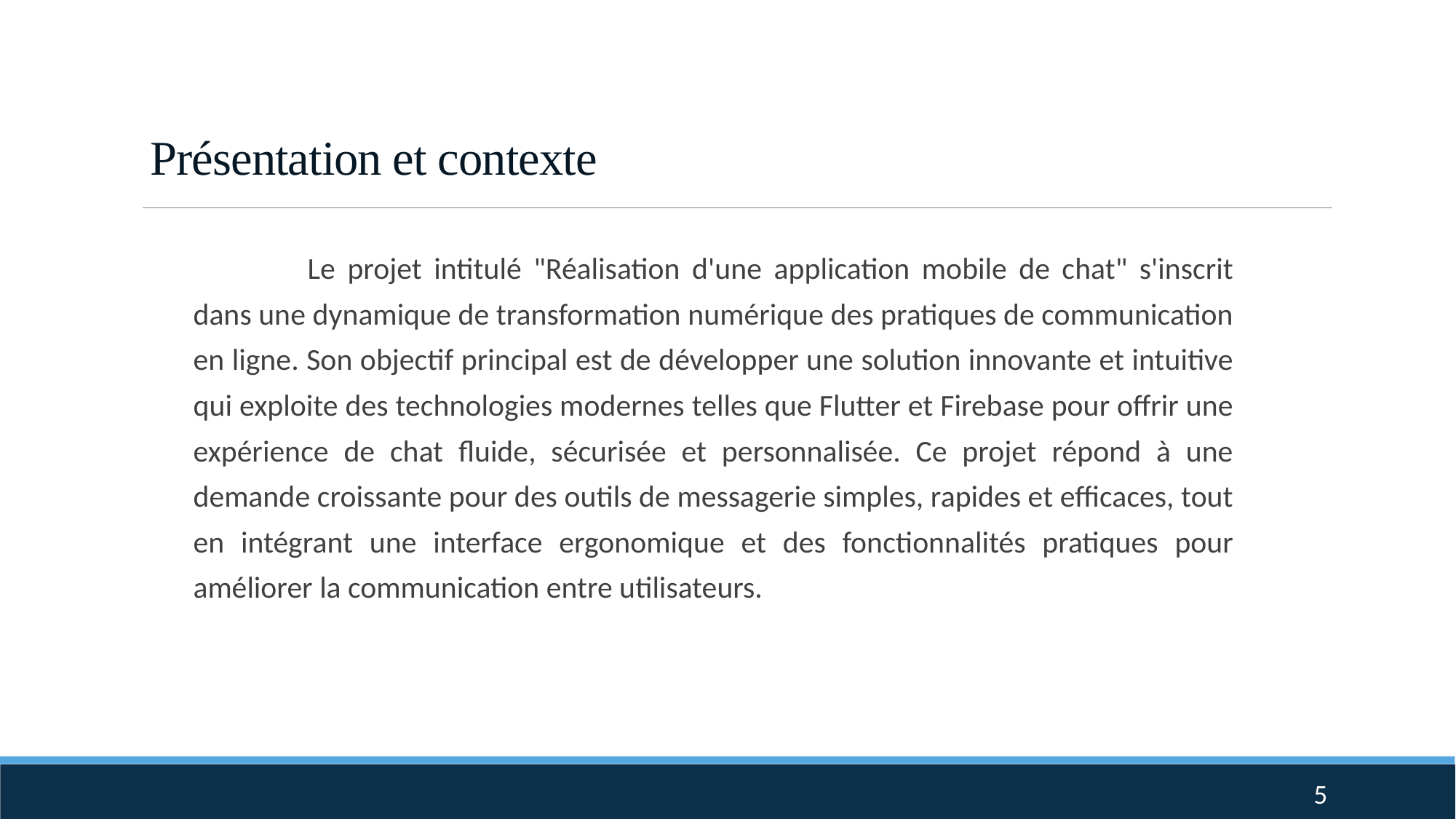

# Présentation et contexte
 	Le projet intitulé "Réalisation d'une application mobile de chat" s'inscrit dans une dynamique de transformation numérique des pratiques de communication en ligne. Son objectif principal est de développer une solution innovante et intuitive qui exploite des technologies modernes telles que Flutter et Firebase pour offrir une expérience de chat fluide, sécurisée et personnalisée. Ce projet répond à une demande croissante pour des outils de messagerie simples, rapides et efficaces, tout en intégrant une interface ergonomique et des fonctionnalités pratiques pour améliorer la communication entre utilisateurs.
5